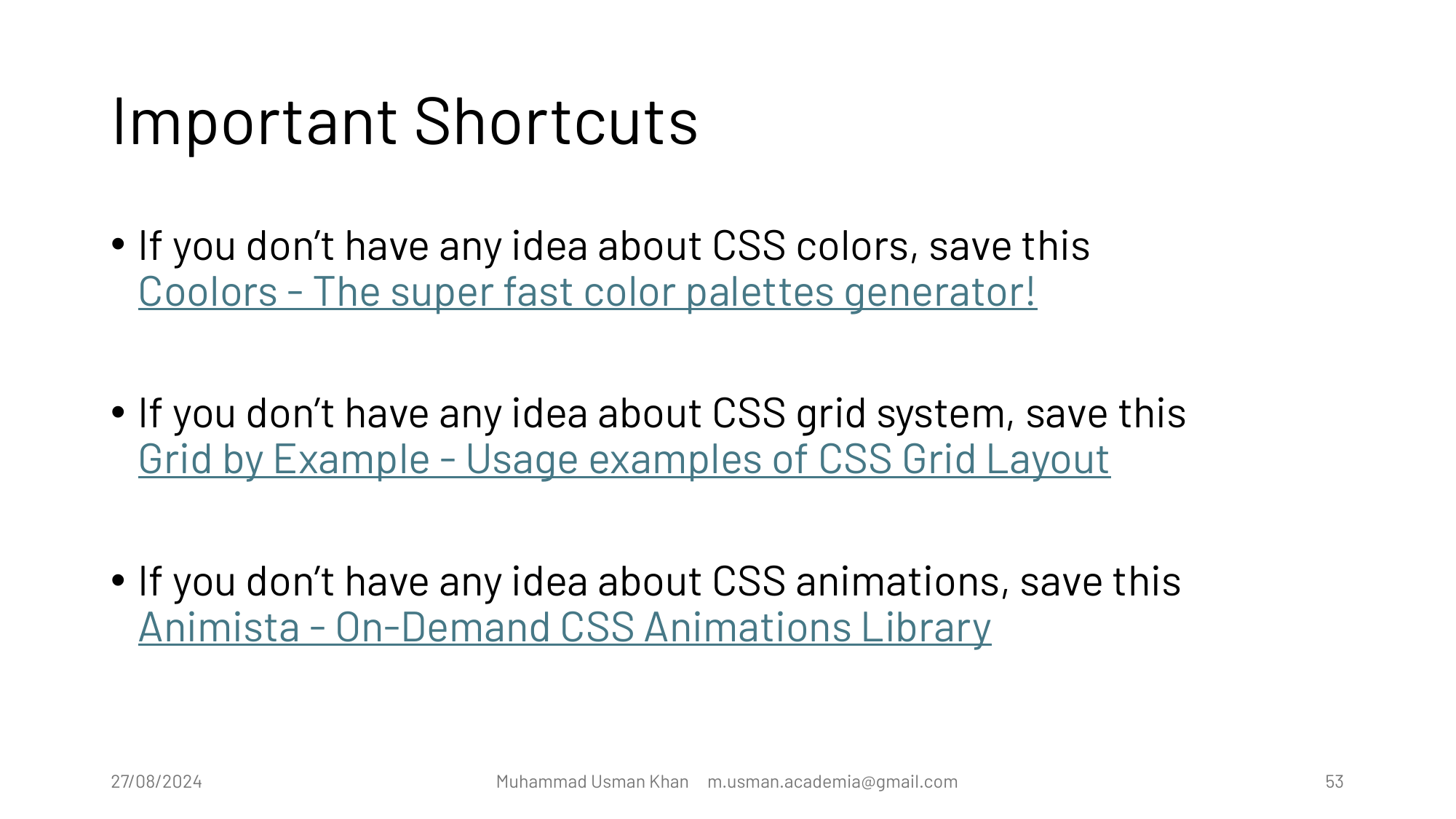

# Important Shortcuts
If you don’t have any idea about CSS colors, save this
Coolors - The super fast color palettes generator!

If you don’t have any idea about CSS grid system, save this
Grid by Example - Usage examples of CSS Grid Layout

If you don’t have any idea about CSS animations, save this
Animista - On-Demand CSS Animations Library

27/08/2024
Muhammad Usman Khan     m.usman.academia@gmail.com
53